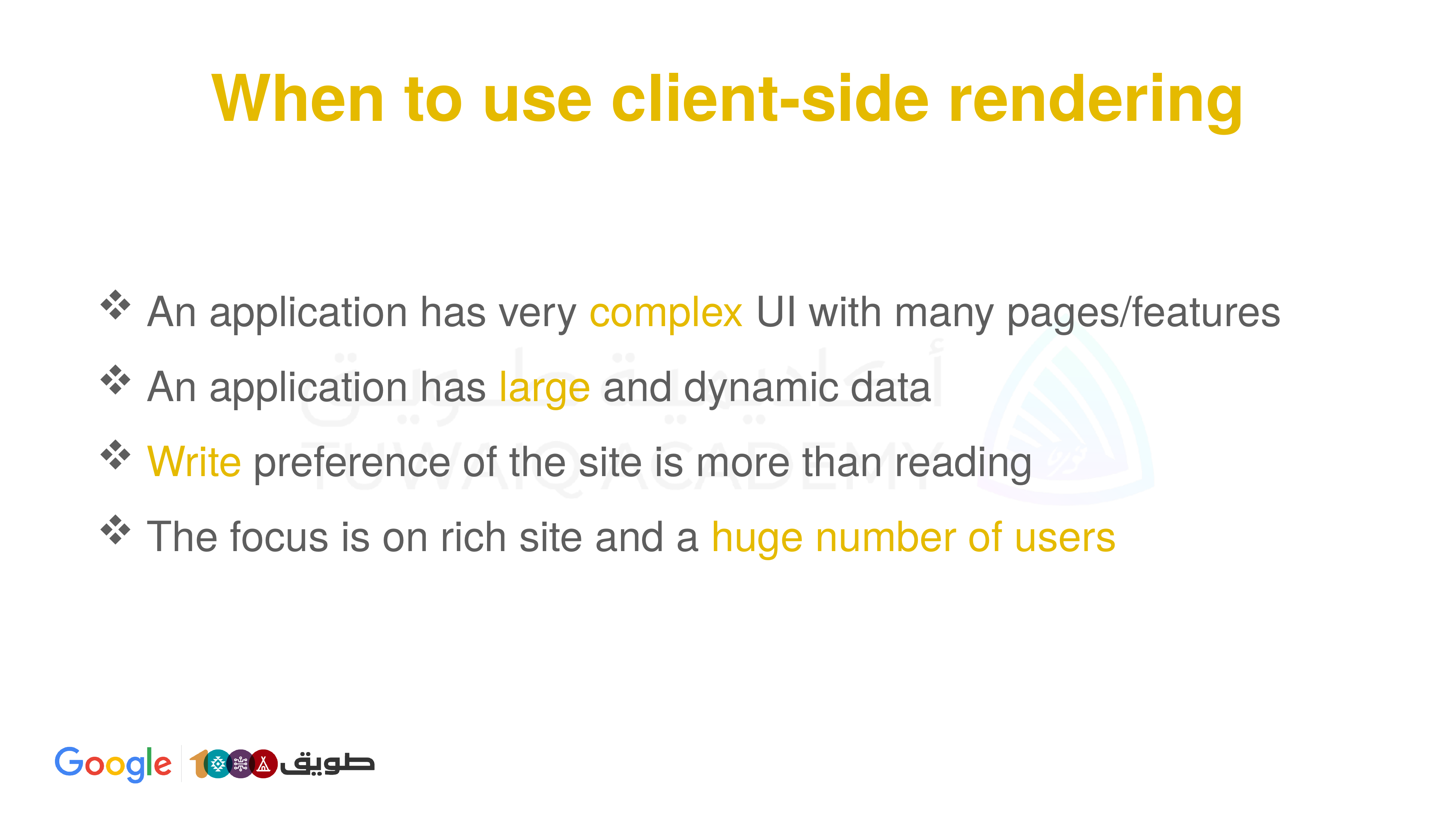

When to use client-side rendering
 An application has very complex UI with many pages/features
 An application has large and dynamic data
 Write preference of the site is more than reading
 The focus is on rich site and a huge number of users